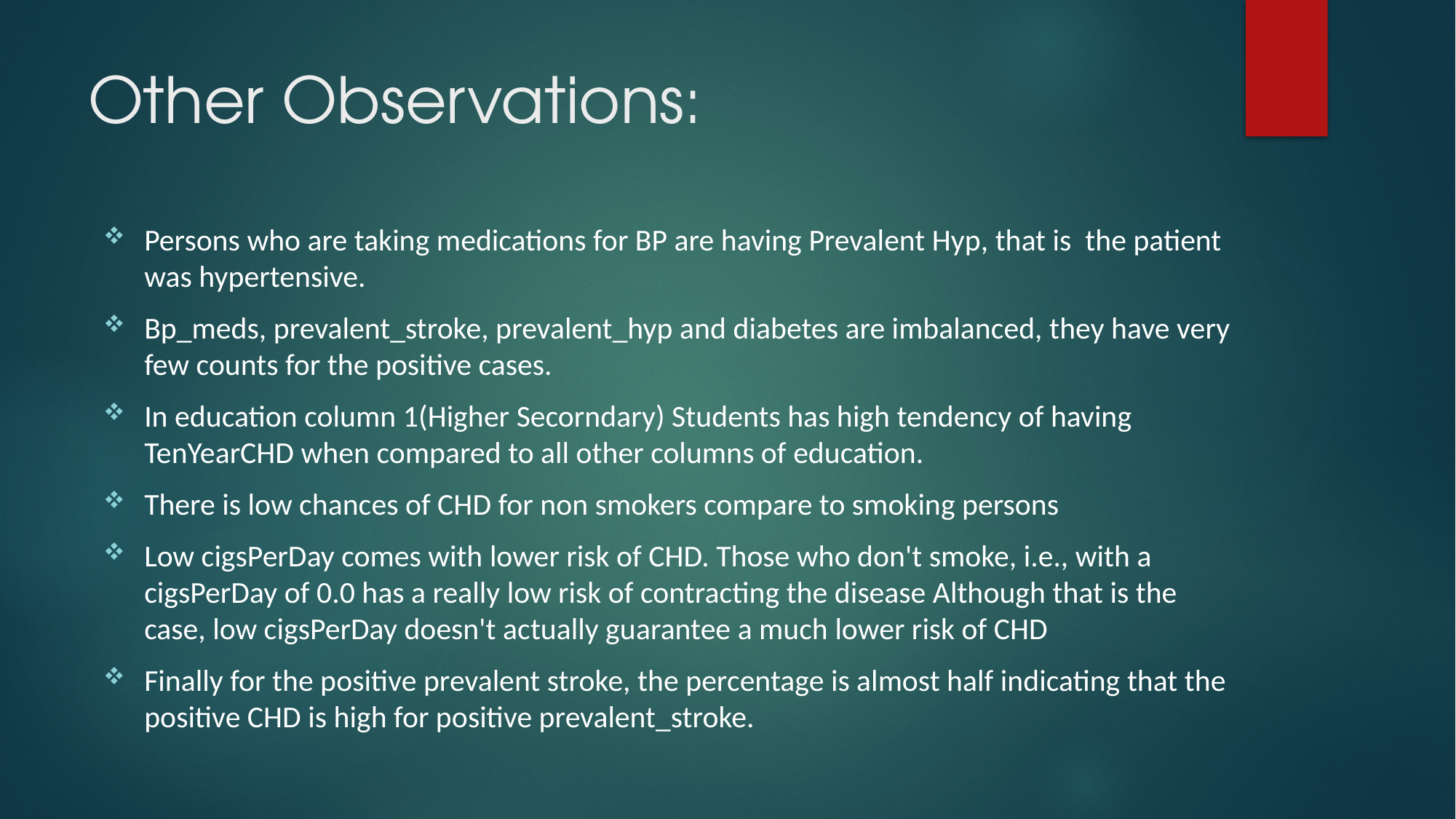

# Other Observations:
Persons who are taking medications for BP are having Prevalent Hyp, that is  the patient was hypertensive.
Bp_meds, prevalent_stroke, prevalent_hyp and diabetes are imbalanced, they have very few counts for the positive cases.
In education column 1(Higher Secorndary) Students has high tendency of having TenYearCHD when compared to all other columns of education.
There is low chances of CHD for non smokers compare to smoking persons
Low cigsPerDay comes with lower risk of CHD. Those who don't smoke, i.e., with a cigsPerDay of 0.0 has a really low risk of contracting the disease Although that is the case, low cigsPerDay doesn't actually guarantee a much lower risk of CHD
Finally for the positive prevalent stroke, the percentage is almost half indicating that the positive CHD is high for positive prevalent_stroke.